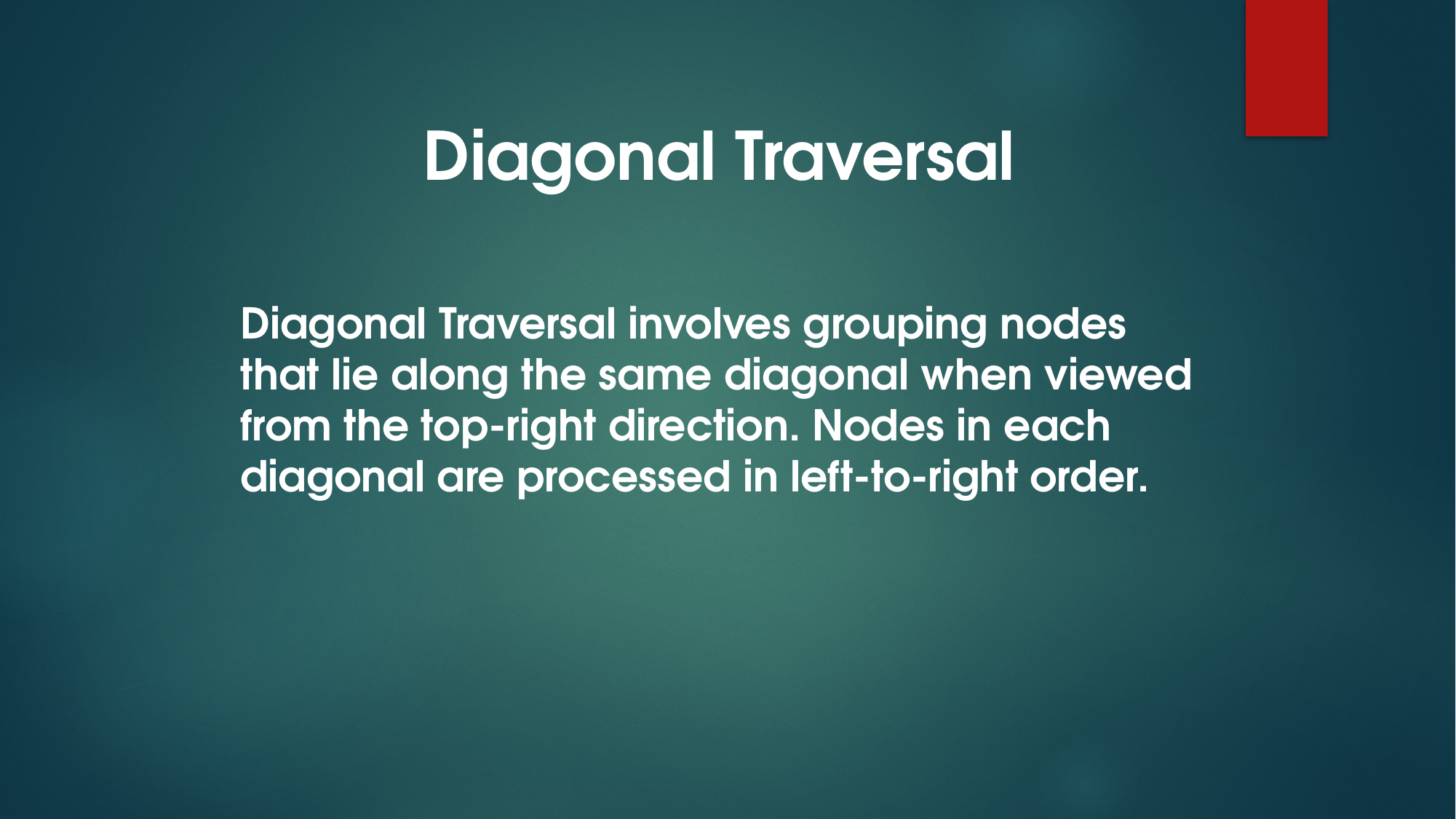

Diagonal Traversal
Diagonal Traversal involves grouping nodes that lie along the same diagonal when viewed from the top-right direction. Nodes in each diagonal are processed in left-to-right order.